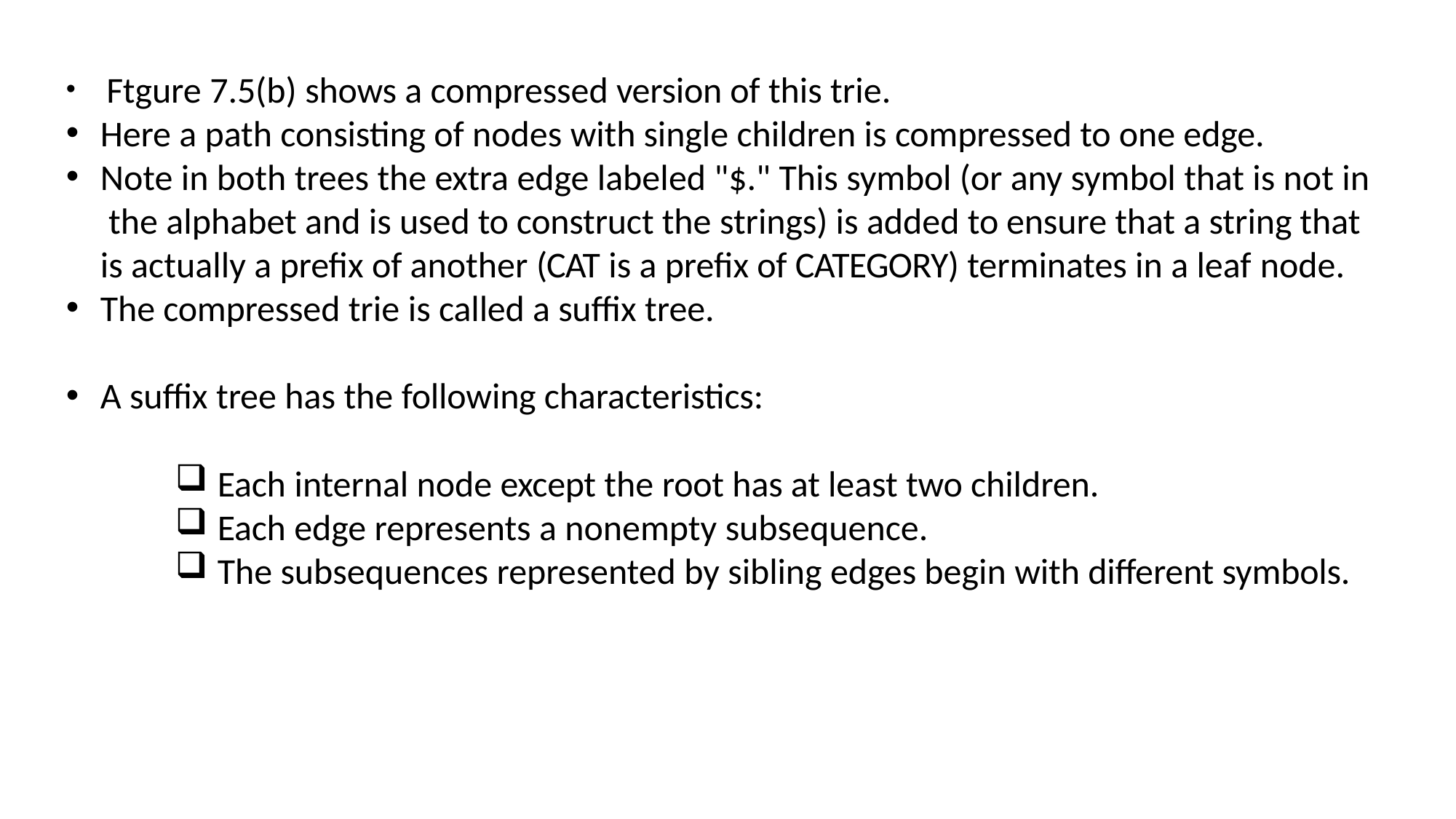

Ftgure 7.5(b) shows a compressed version of this trie.
Here a path consisting of nodes with single children is compressed to one edge.
Note in both trees the extra edge labeled "$." This symbol (or any symbol that is not in  the alphabet and is used to construct the strings) is added to ensure that a string that  is actually a prefix of another (CAT is a prefix of CATEGORY) terminates in a leaf node.
The compressed trie is called a suffix tree.

A suffix tree has the following characteristics:

Each internal node except the root has at least two children.
Each edge represents a nonempty subsequence.
The subsequences represented by sibling edges begin with different symbols.